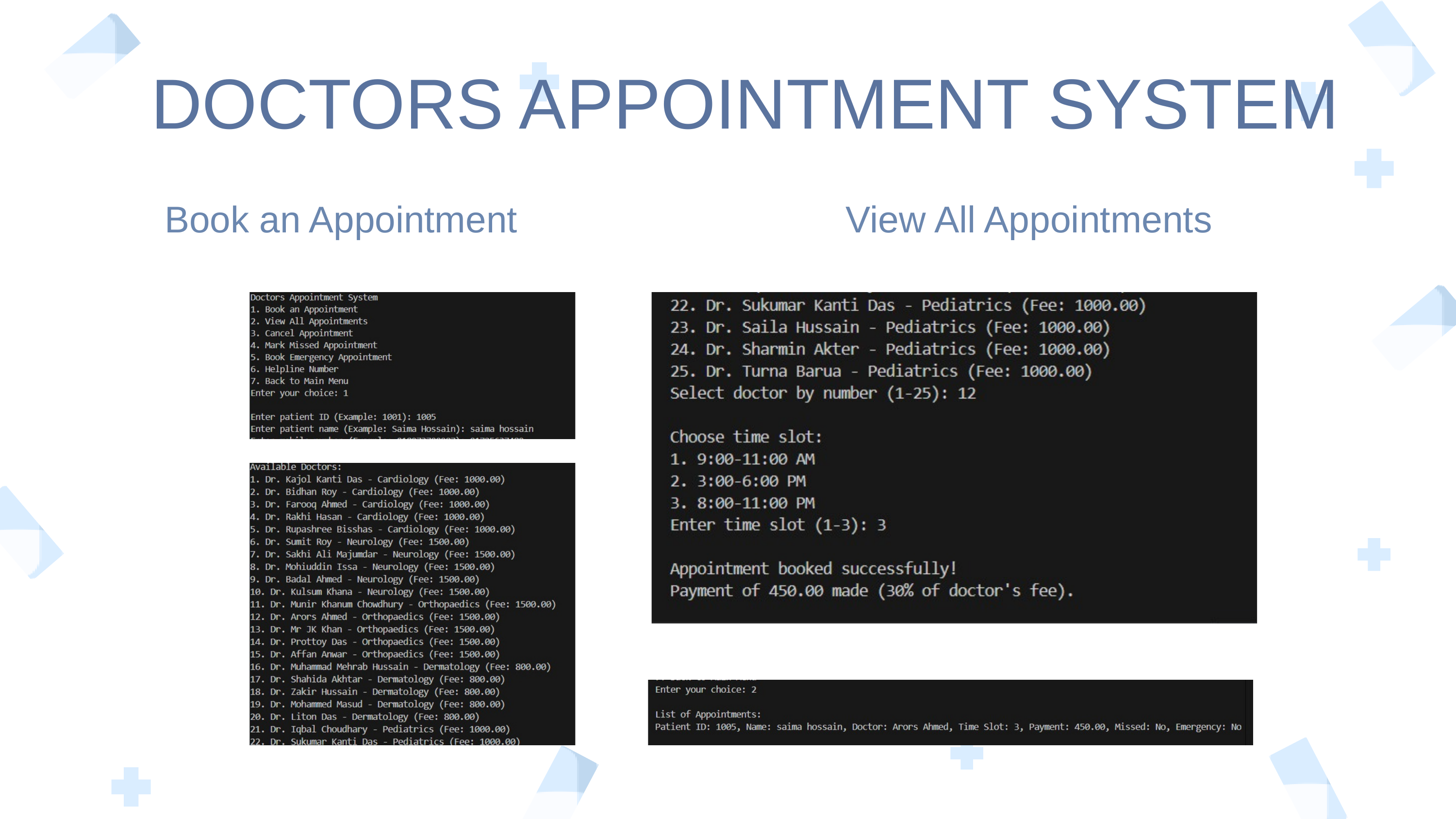

DOCTORS APPOINTMENT SYSTEM

 Book an Appointment
View All Appointments